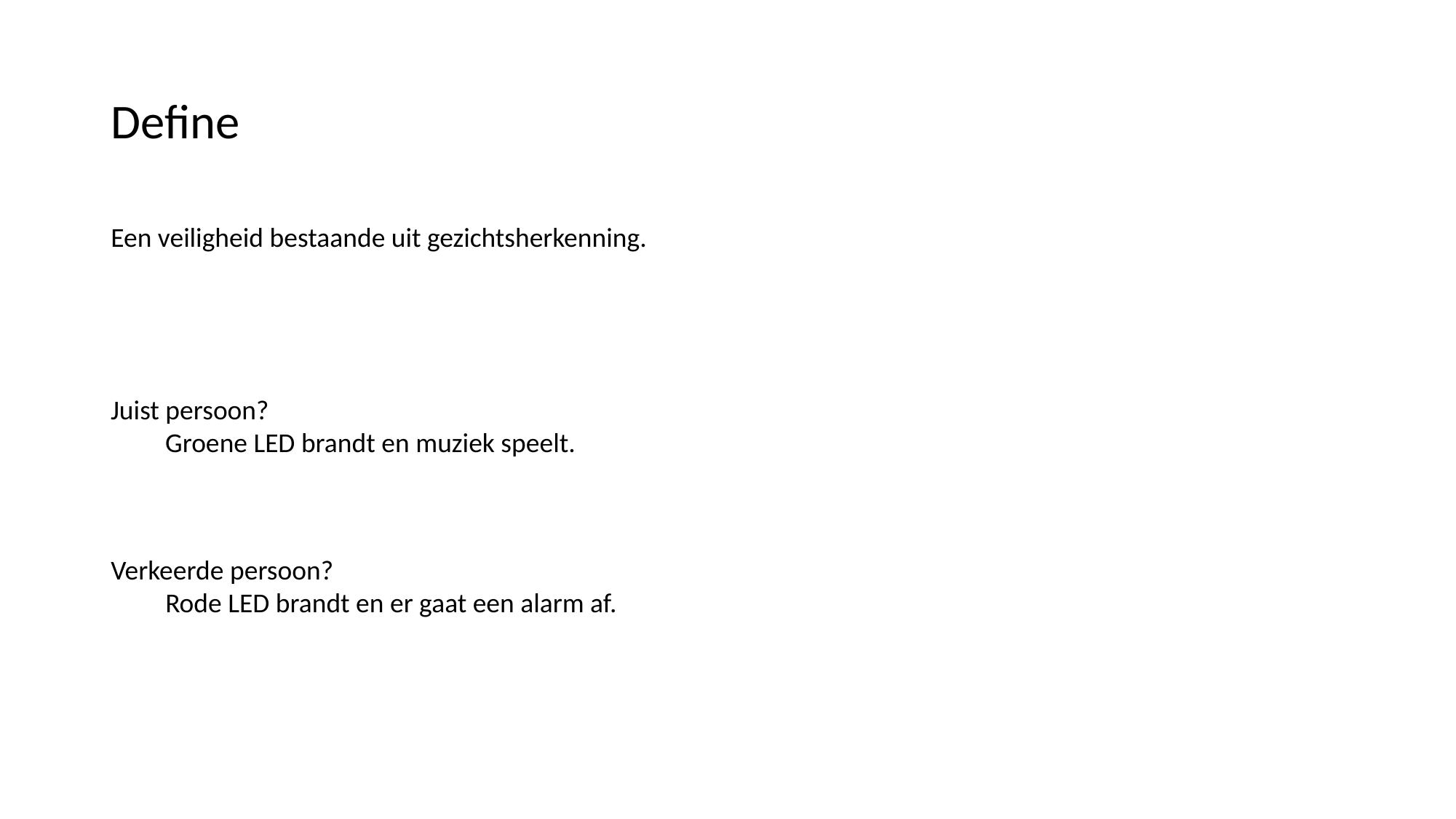

# Define
Een veiligheid bestaande uit gezichtsherkenning.

Juist persoon?
Groene LED brandt en muziek speelt.

Verkeerde persoon?
Rode LED brandt en er gaat een alarm af.